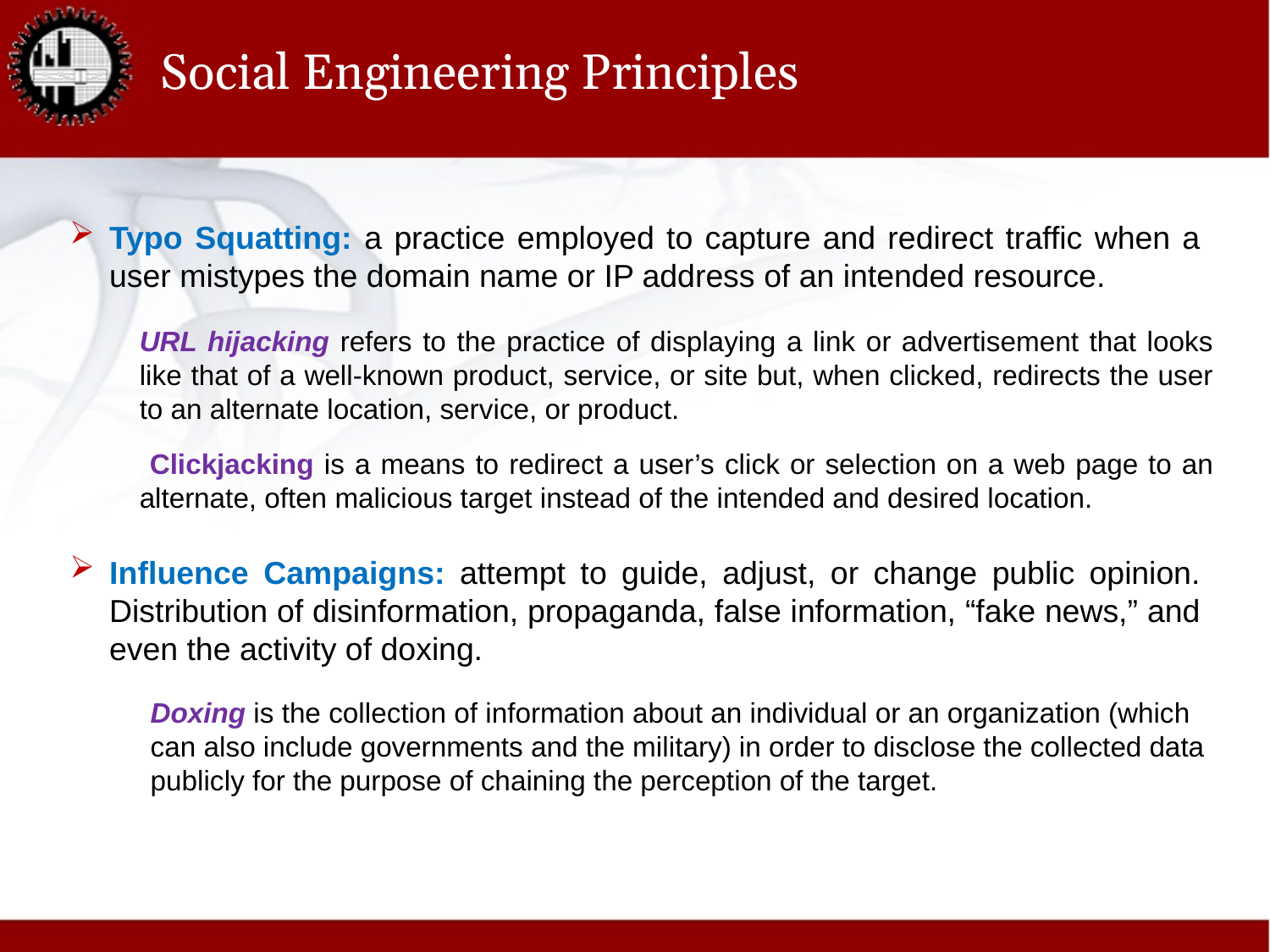

# Social Engineering Principles
Typo Squatting: a practice employed to capture and redirect traffic when a user mistypes the domain name or IP address of an intended resource.

Influence Campaigns: attempt to guide, adjust, or change public opinion. Distribution of disinformation, propaganda, false information, “fake news,” and even the activity of doxing.
URL hijacking refers to the practice of displaying a link or advertisement that looks like that of a well-known product, service, or site but, when clicked, redirects the user to an alternate location, service, or product.
 Clickjacking is a means to redirect a user’s click or selection on a web page to an alternate, often malicious target instead of the intended and desired location.
Doxing is the collection of information about an individual or an organization (which can also include governments and the military) in order to disclose the collected data publicly for the purpose of chaining the perception of the target.